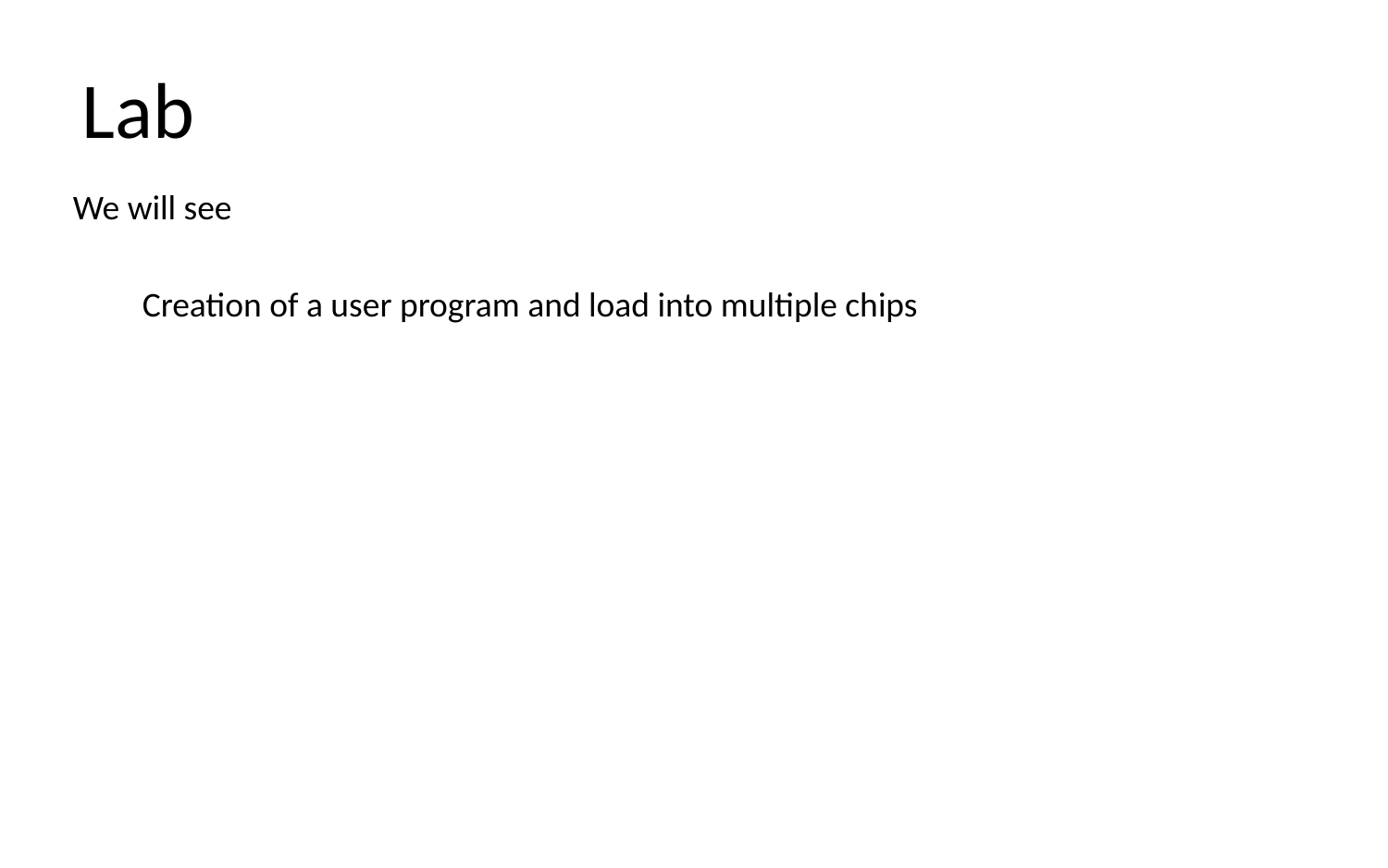

# Lab
We will see

	Creation of a user program and load into multiple chips